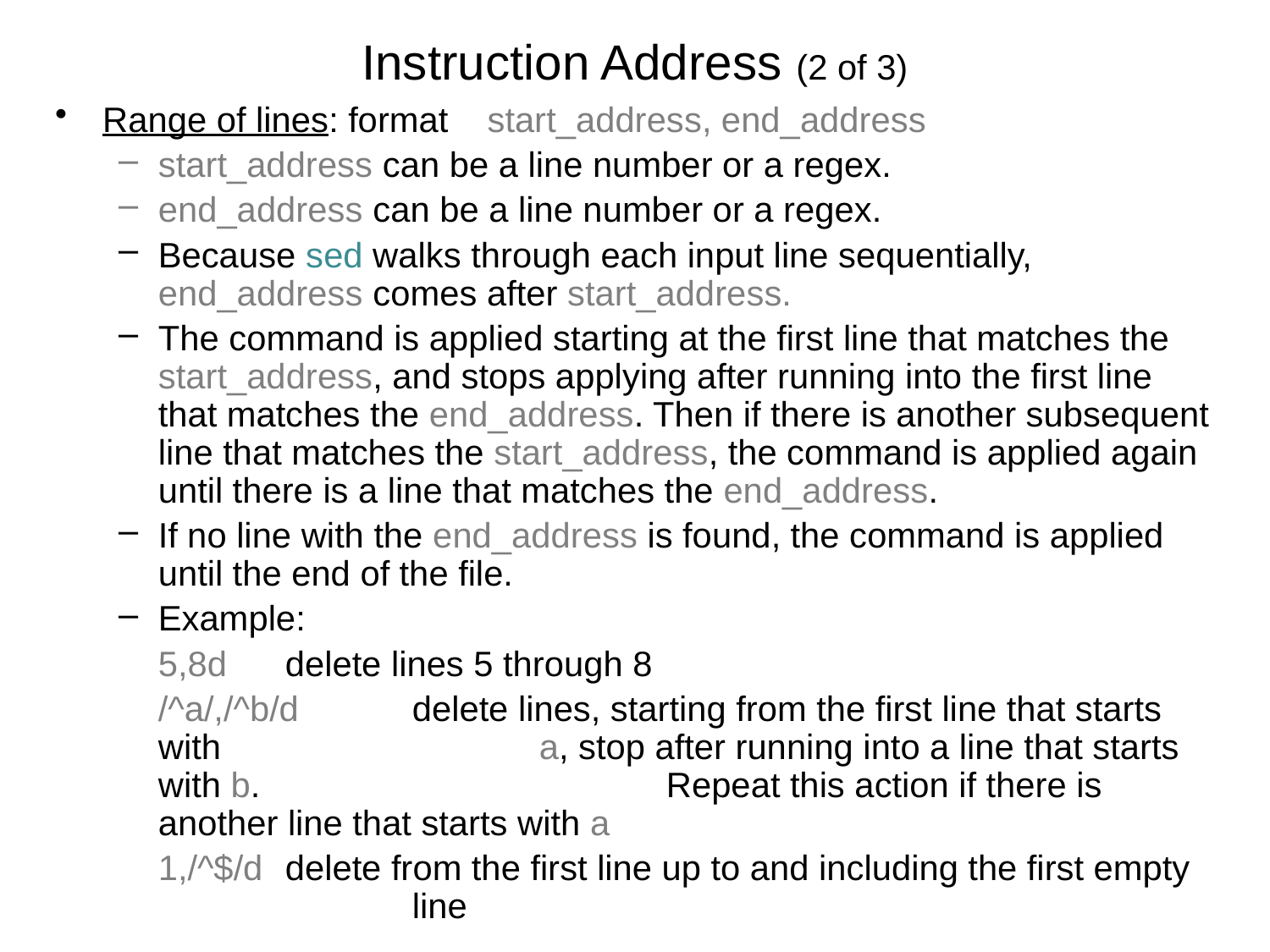

# Instruction Address (2 of 3)
Range of lines: format    start_address, end_address
start_address can be a line number or a regex.
end_address can be a line number or a regex.
Because sed walks through each input line sequentially,  end_address comes after start_address.
The command is applied starting at the first line that matches the start_address, and stops applying after running into the first line that matches the end_address. Then if there is another subsequent line that matches the start_address, the command is applied again until there is a line that matches the end_address.
If no line with the end_address is found, the command is applied until the end of the file.
Example:
	5,8d	delete lines 5 through 8
	/^a/,/^b/d	delete lines, starting from the first line that starts with 			a, stop after running into a line that starts with b. 				Repeat this action if there is another line that starts with a
	1,/^$/d	delete from the first line up to and including the first empty 		line